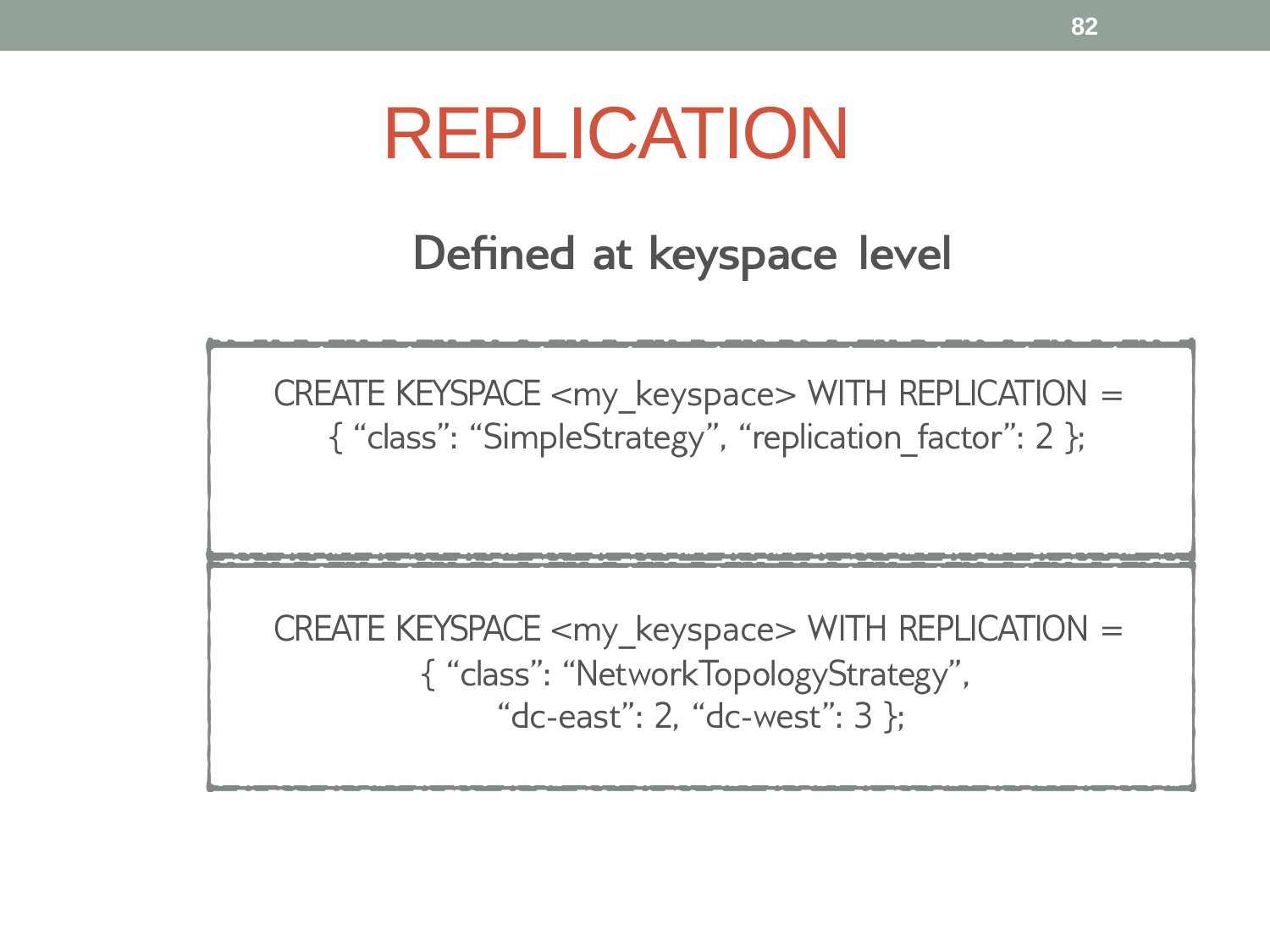

82
# REPLICATION
Defined at keyspace level

CREATE KEYSPACE <my_keyspace> WITH REPLICATION =
{ “class”: “SimpleStrategy”, “replication_factor”: 2 };

CREATE KEYSPACE <my_keyspace> WITH REPLICATION =
{ “class”: “NetworkTopologyStrategy”,  “dc-east”: 2, “dc-west”: 3 };